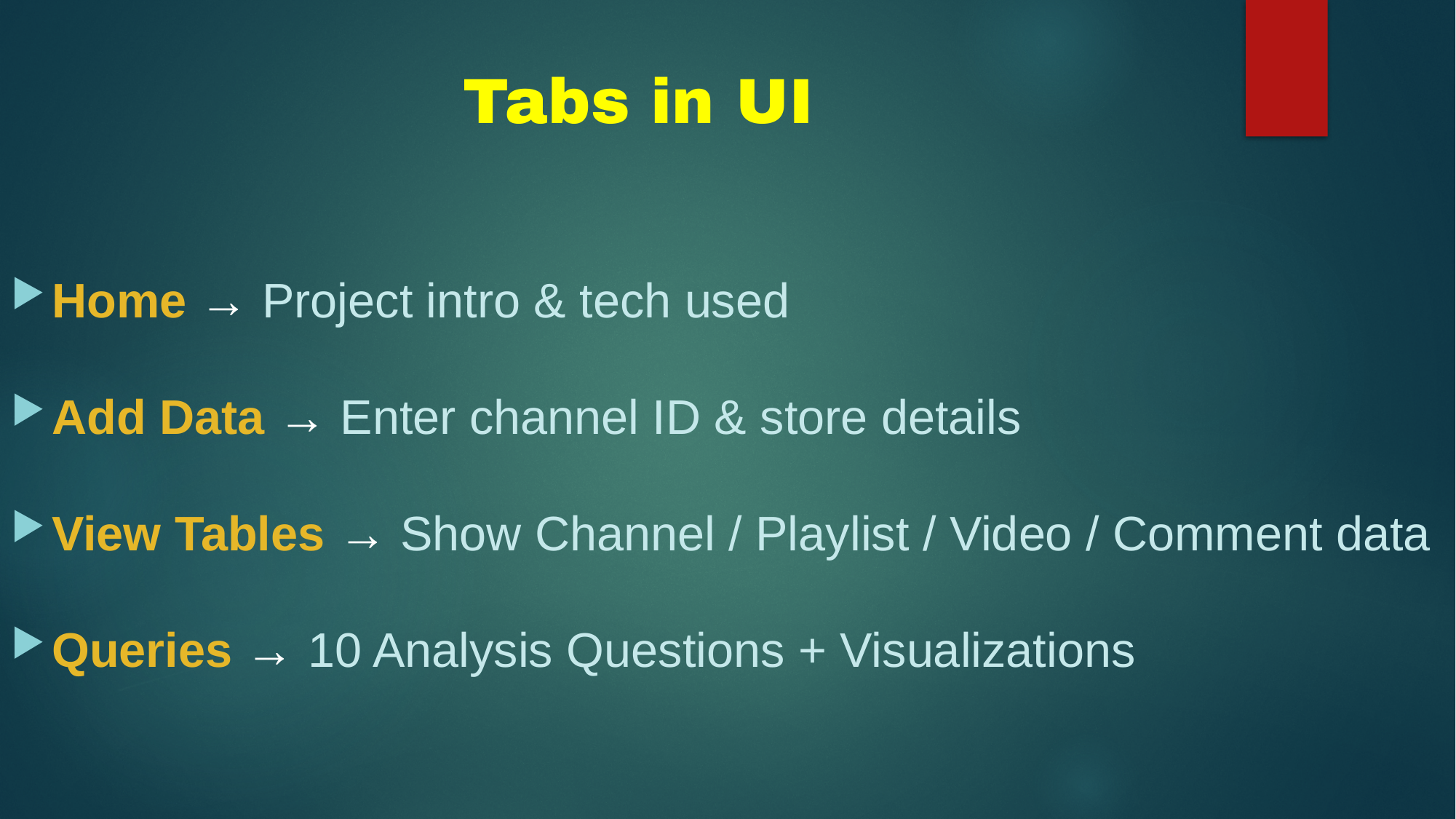

# Tabs in UI
Home → Project intro & tech used

Add Data → Enter channel ID & store details

View Tables → Show Channel / Playlist / Video / Comment data

Queries → 10 Analysis Questions + Visualizations